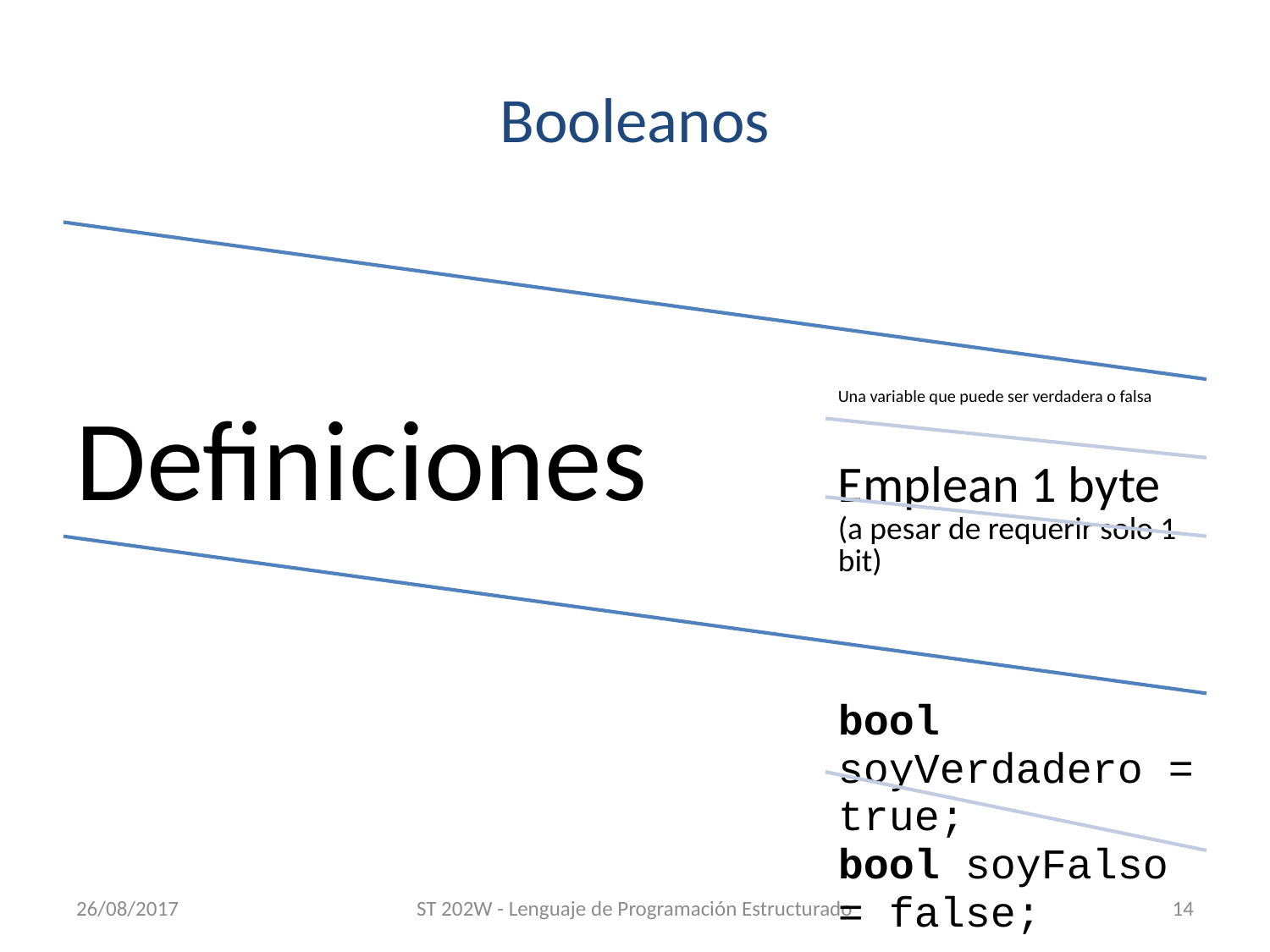

# Booleanos
Definiciones
Una variable que puede ser verdadera o falsa
bool soyVerdadero = true;
Emplean 1 byte (a pesar de requerir solo 1 bit)
26/08/2017
ST 202W - Lenguaje de Programación Estructurado
14